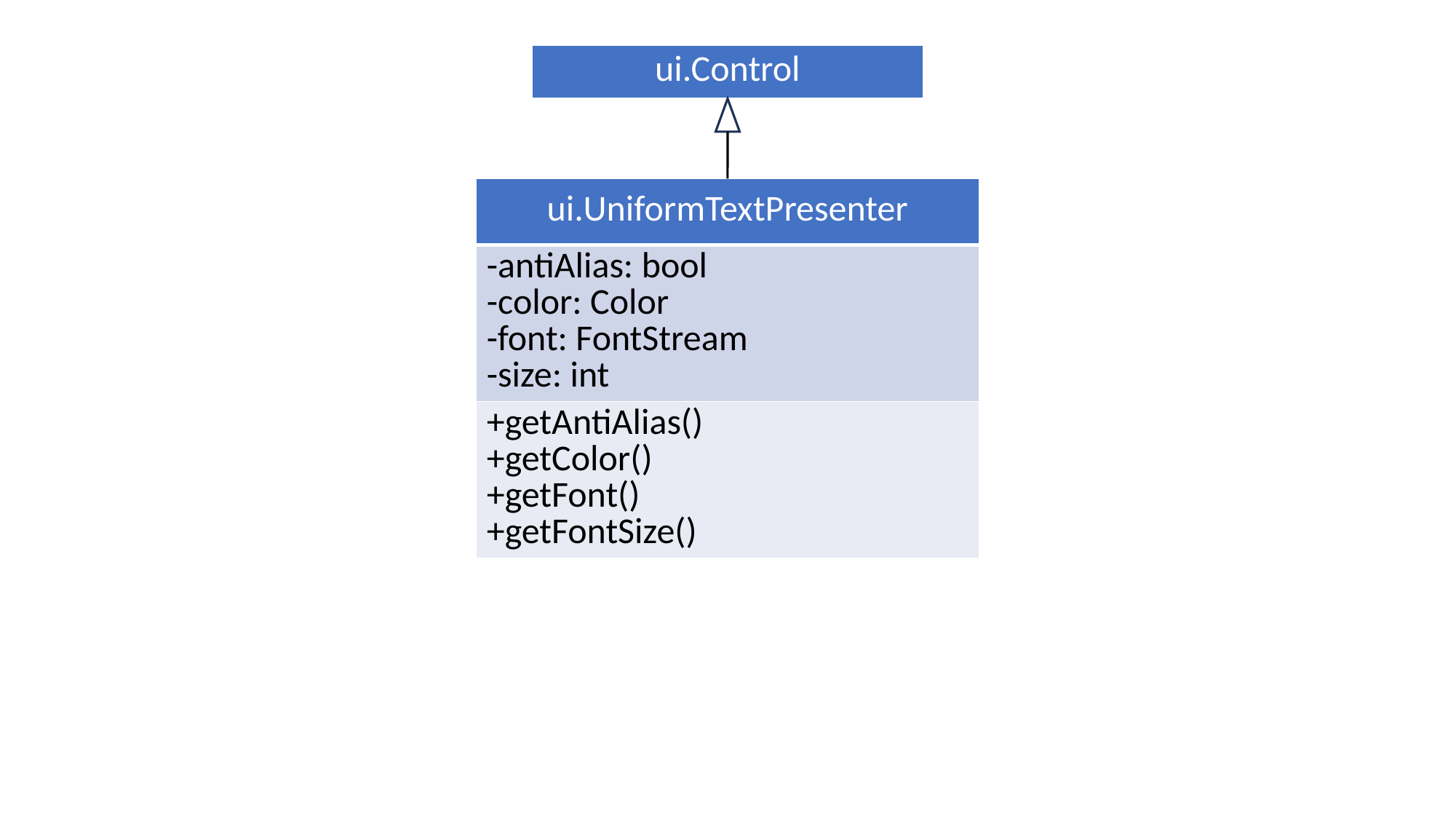

| ui.Control |
| --- |

| ui.UniformTextPresenter |
| --- |
| -antiAlias: bool -color: Color -font: FontStream -size: int |
| +getAntiAlias() +getColor() +getFont() +getFontSize() |